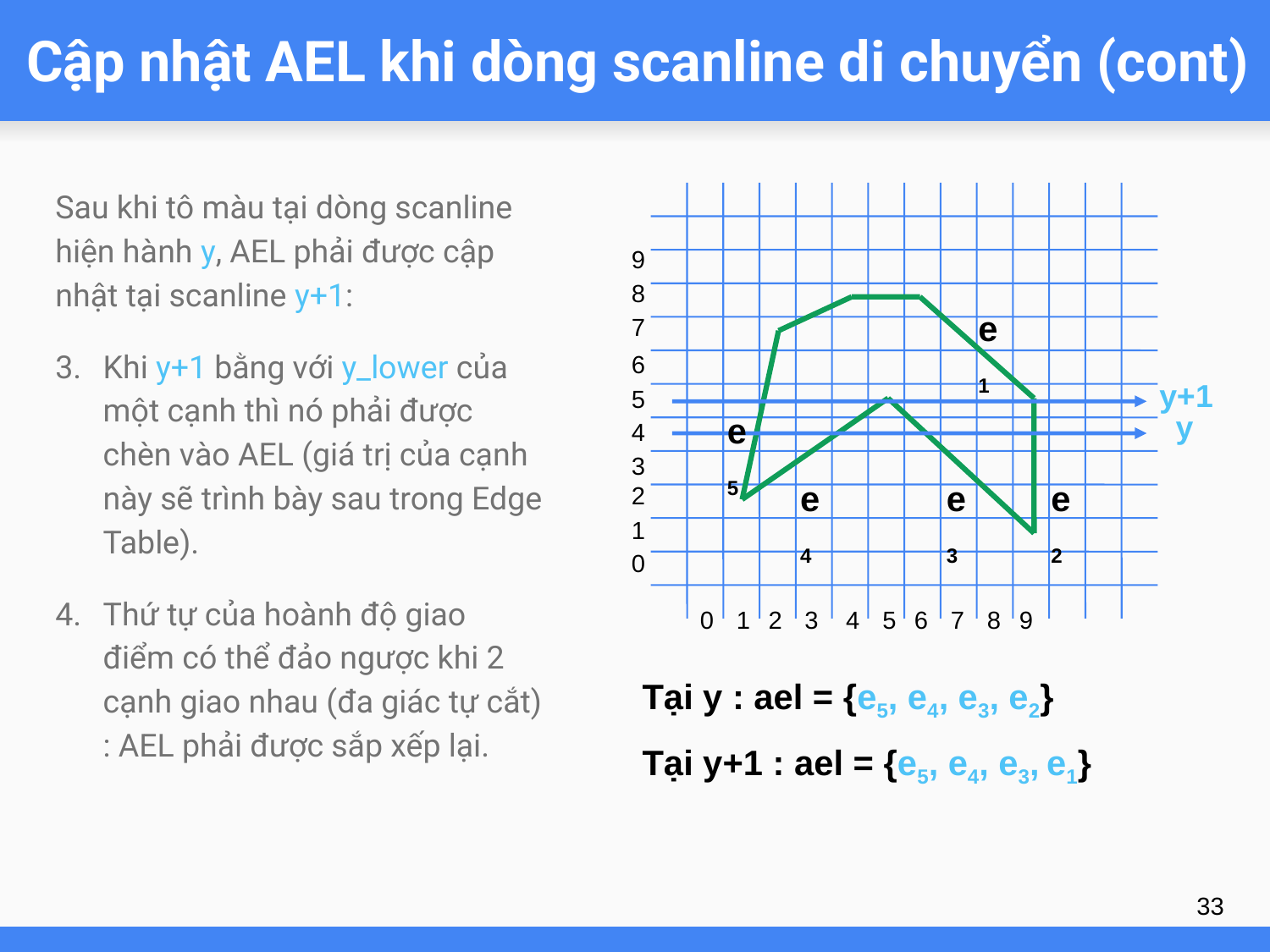

# Cập nhật AEL khi dòng scanline di chuyển (cont)
Sau khi tô màu tại dòng scanline hiện hành y, AEL phải được cập nhật tại scanline y+1:
Khi y+1 bằng với y_lower của một cạnh thì nó phải được chèn vào AEL (giá trị của cạnh này sẽ trình bày sau trong Edge Table).
Thứ tự của hoành độ giao điểm có thể đảo ngược khi 2 cạnh giao nhau (đa giác tự cắt) : AEL phải được sắp xếp lại.

9
8

e1
7
6
y+1
5

y
e5
4

3
e4
e3
e2
2
1
0
0
1
2
3
4
5
6
7
8
9
Tại y : ael = {e5, e4, e3, e2}
Tại y+1 : ael = {e5, e4, e3, e1}

33